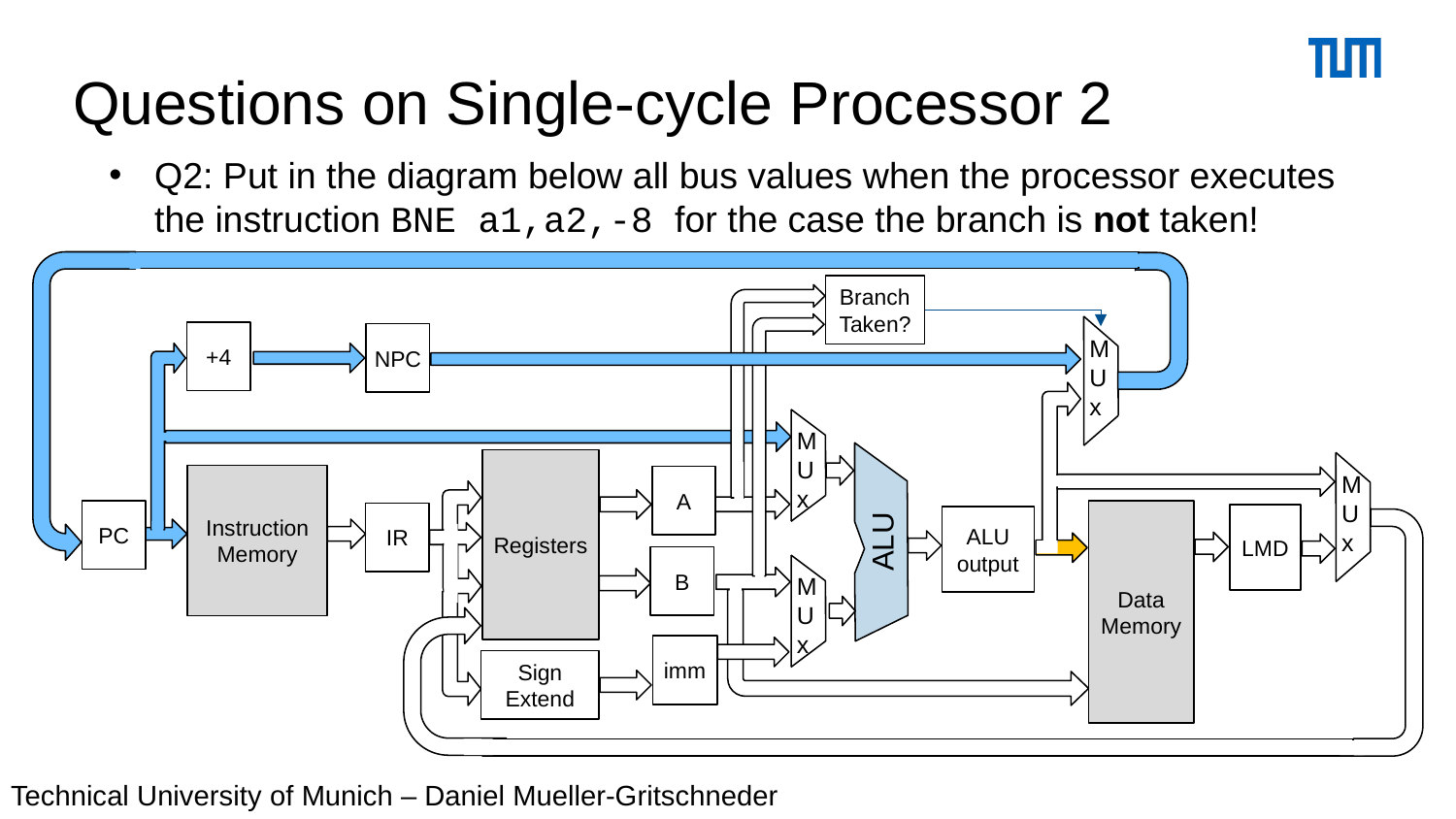

# Questions on Single-cycle Processor 2
Q2: Put in the diagram below all bus values when the processor executes the instruction BNE a1,a2,-8 for the case the branch is not taken!

Branch
Taken?

M
U
x
+4
NPC

M
U
x

Registers
M
U
x

Instruction Memory
A

PC
Data Memory
IR
LMD
ALU output
ALU

B
M
U
x

imm

Sign Extend